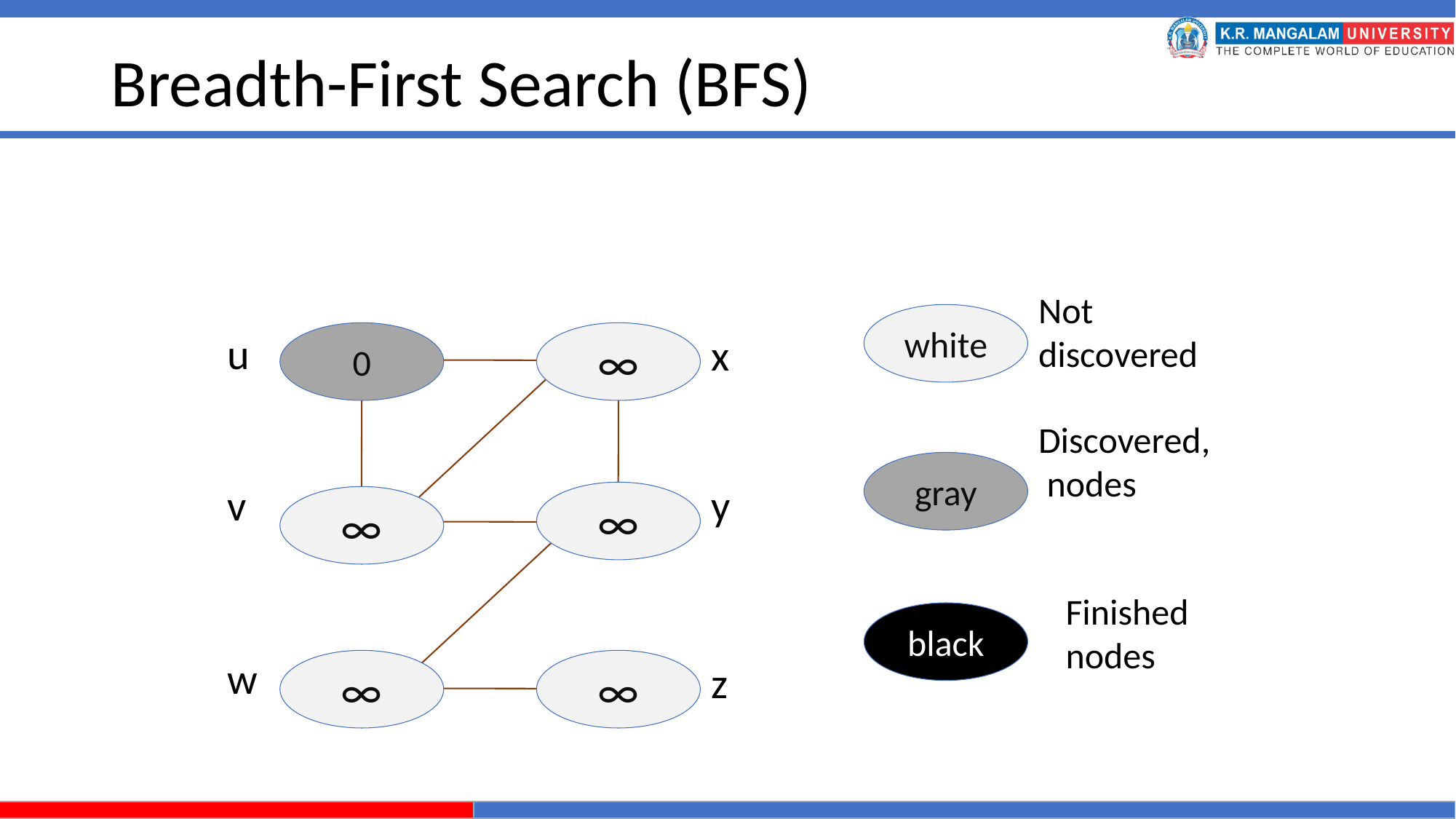

# Breadth-First Search (BFS)
Not discovered
white
u
∞
0
x
Discovered,
 nodes
gray
v
y
∞
∞
Finished nodes
black
w
∞
∞
z